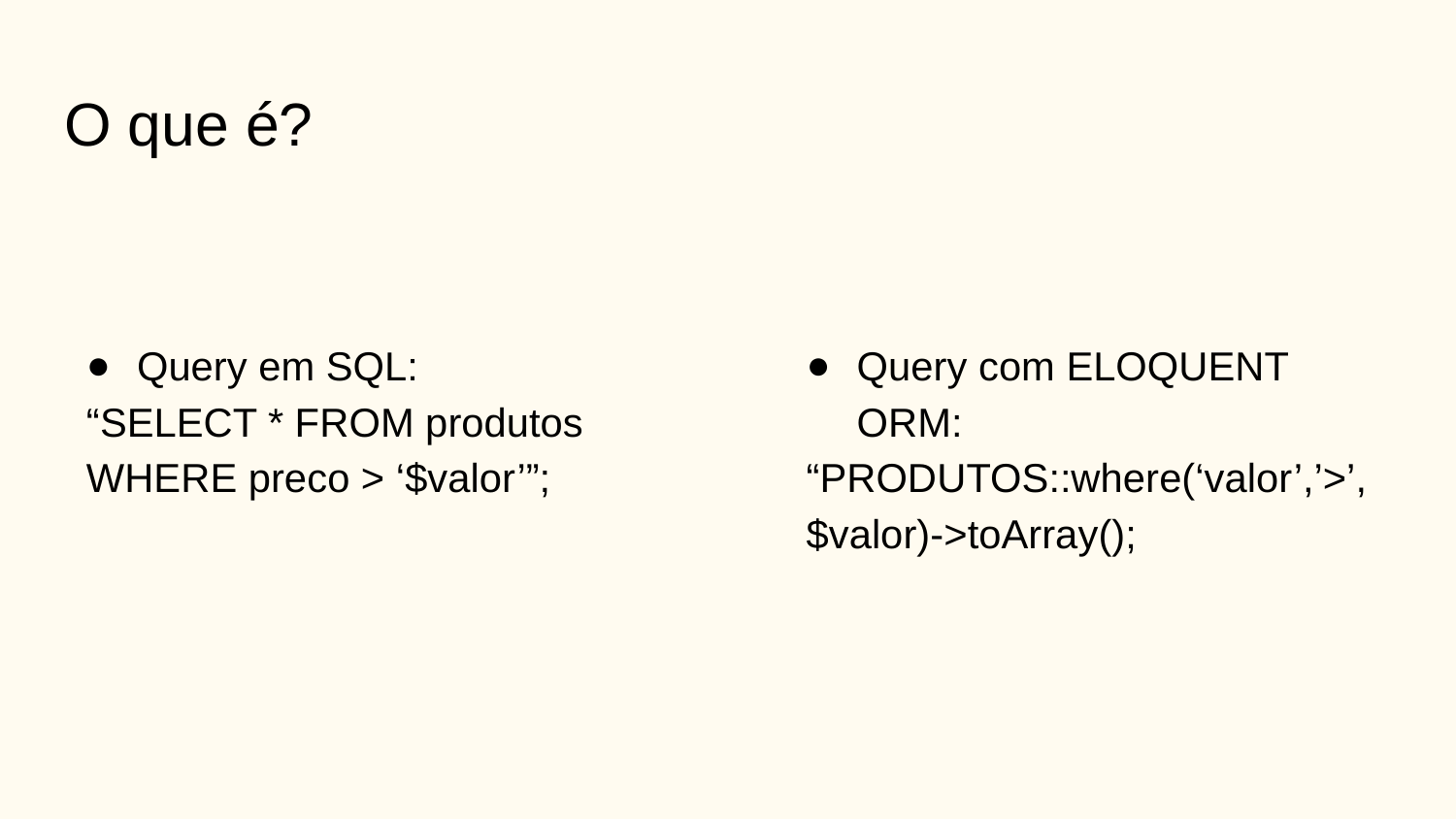

# O que é?
Query em SQL:
“SELECT * FROM produtos WHERE preco > ‘$valor’”;
Query com ELOQUENT ORM:
“PRODUTOS::where(‘valor’,’>’,$valor)->toArray();